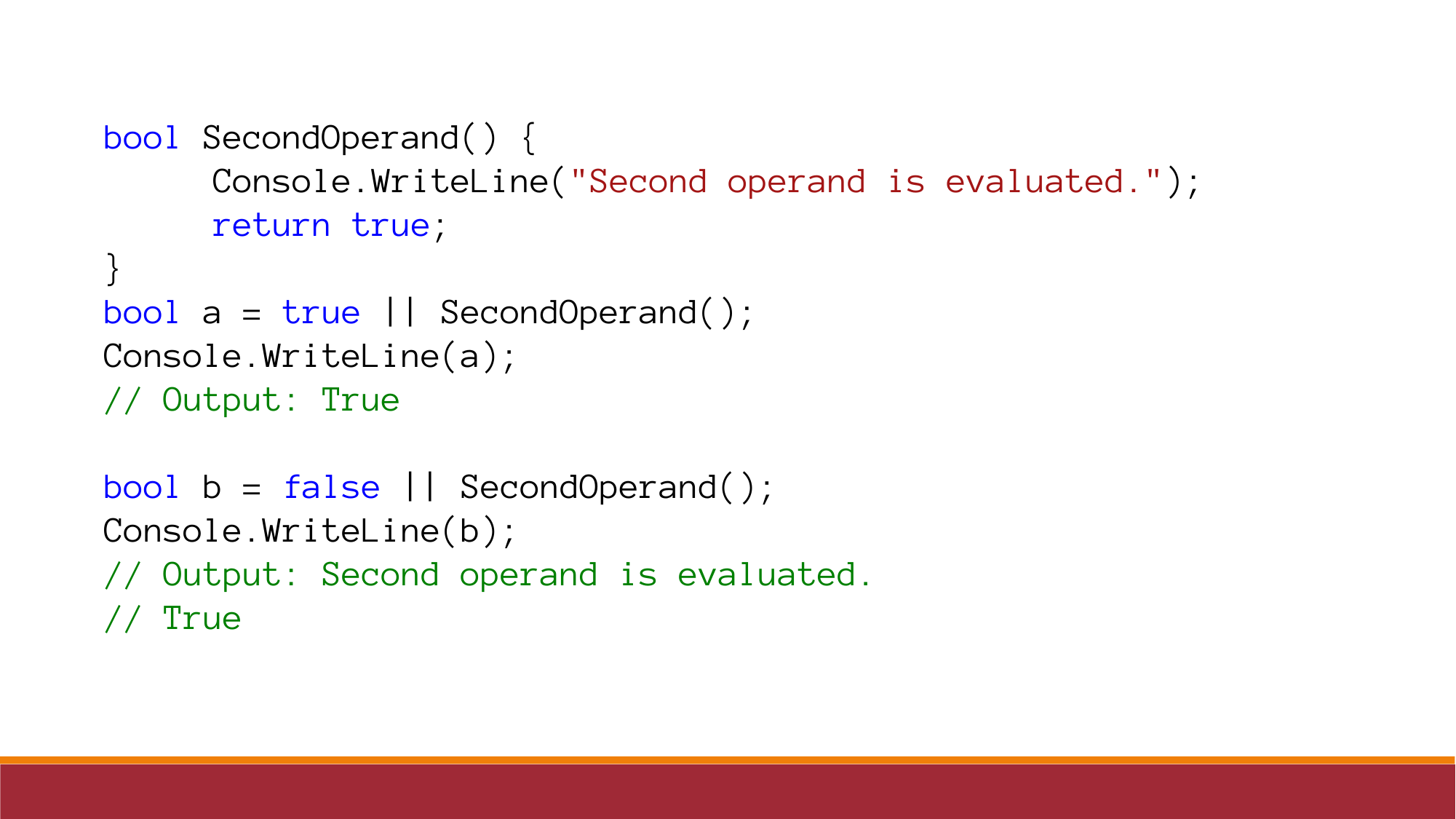

bool SecondOperand() {
	Console.WriteLine("Second operand is evaluated.");
	return true;
}
bool a = true || SecondOperand();
Console.WriteLine(a);
// Output: True

bool b = false || SecondOperand();
Console.WriteLine(b);
// Output: Second operand is evaluated.
// True